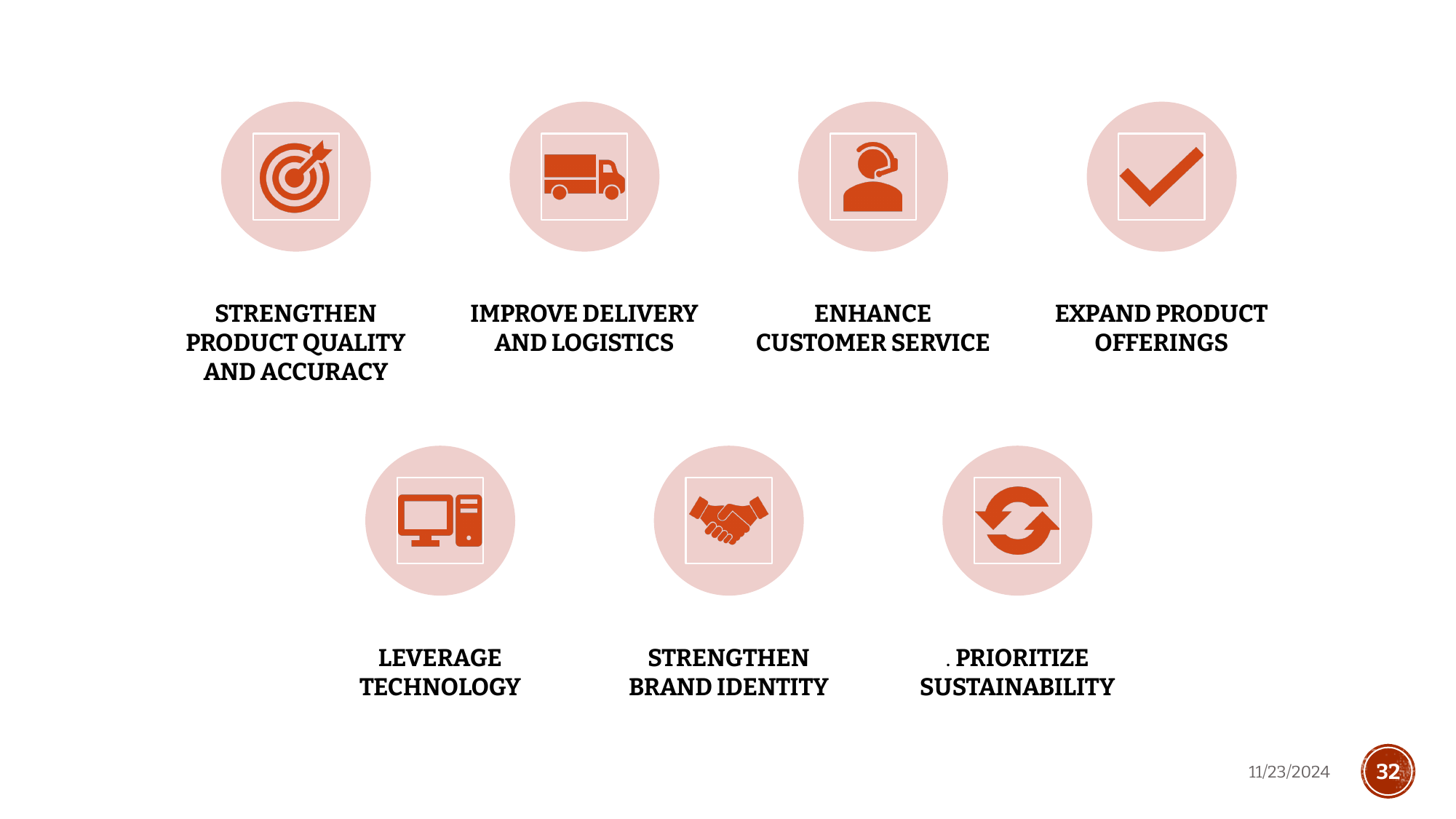

Strengthen Product Quality and Accuracy
Improve Delivery and Logistics
Enhance Customer Service
Expand Product Offerings
Leverage Technology
Strengthen Brand Identity
. Prioritize Sustainability

11/23/2024
32